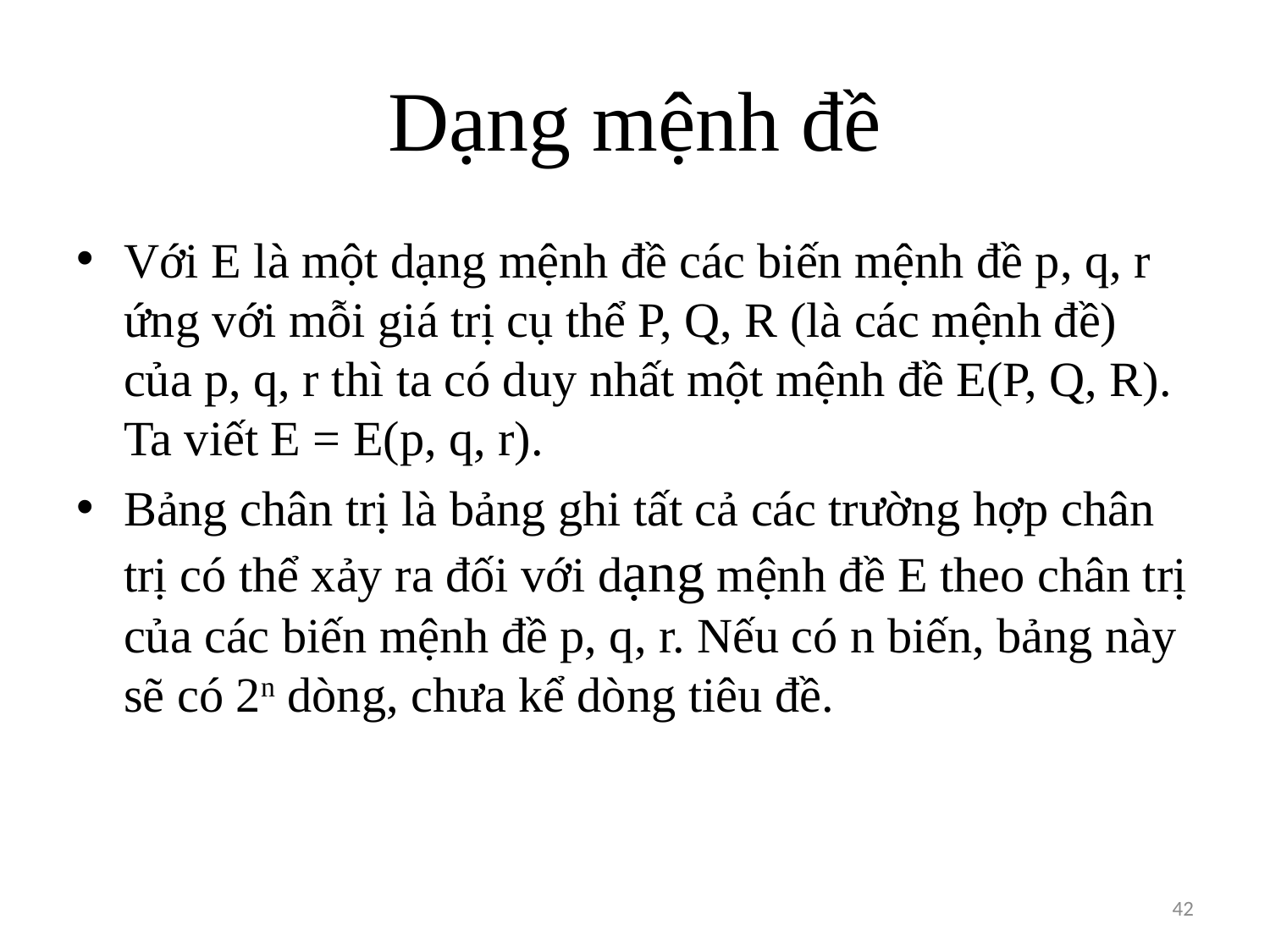

# Dạng mệnh đề
Với E là một dạng mệnh đề các biến mệnh đề p, q, r ứng với mỗi giá trị cụ thể P, Q, R (là các mệnh đề) của p, q, r thì ta có duy nhất một mệnh đề E(P, Q, R). Ta viết E = E(p, q, r).
Bảng chân trị là bảng ghi tất cả các trường hợp chân trị có thể xảy ra đối với dạng mệnh đề E theo chân trị của các biến mệnh đề p, q, r. Nếu có n biến, bảng này sẽ có 2n dòng, chưa kể dòng tiêu đề.
42